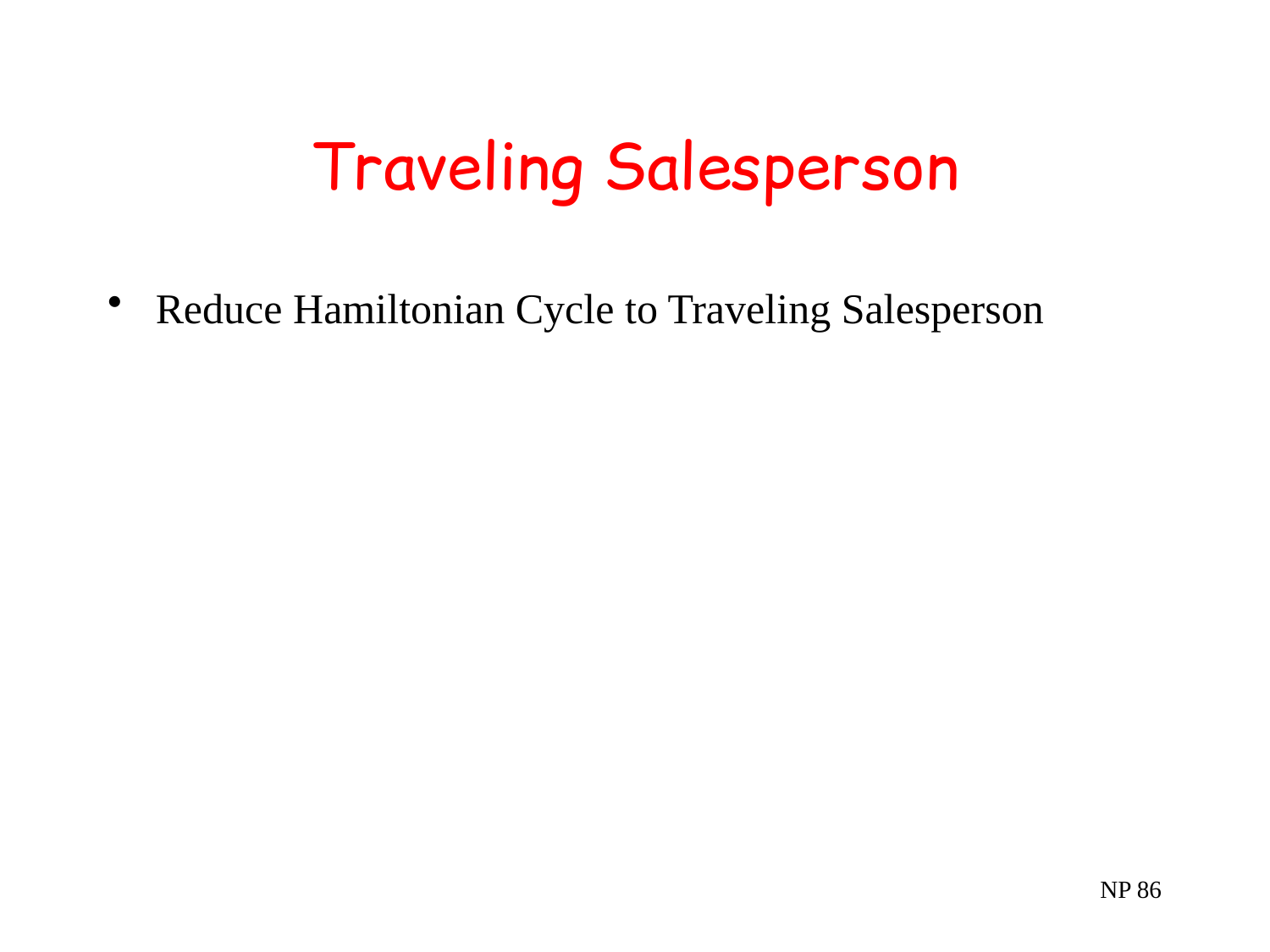

# Traveling Salesperson
Reduce Hamiltonian Cycle to Traveling Salesperson
NP 86